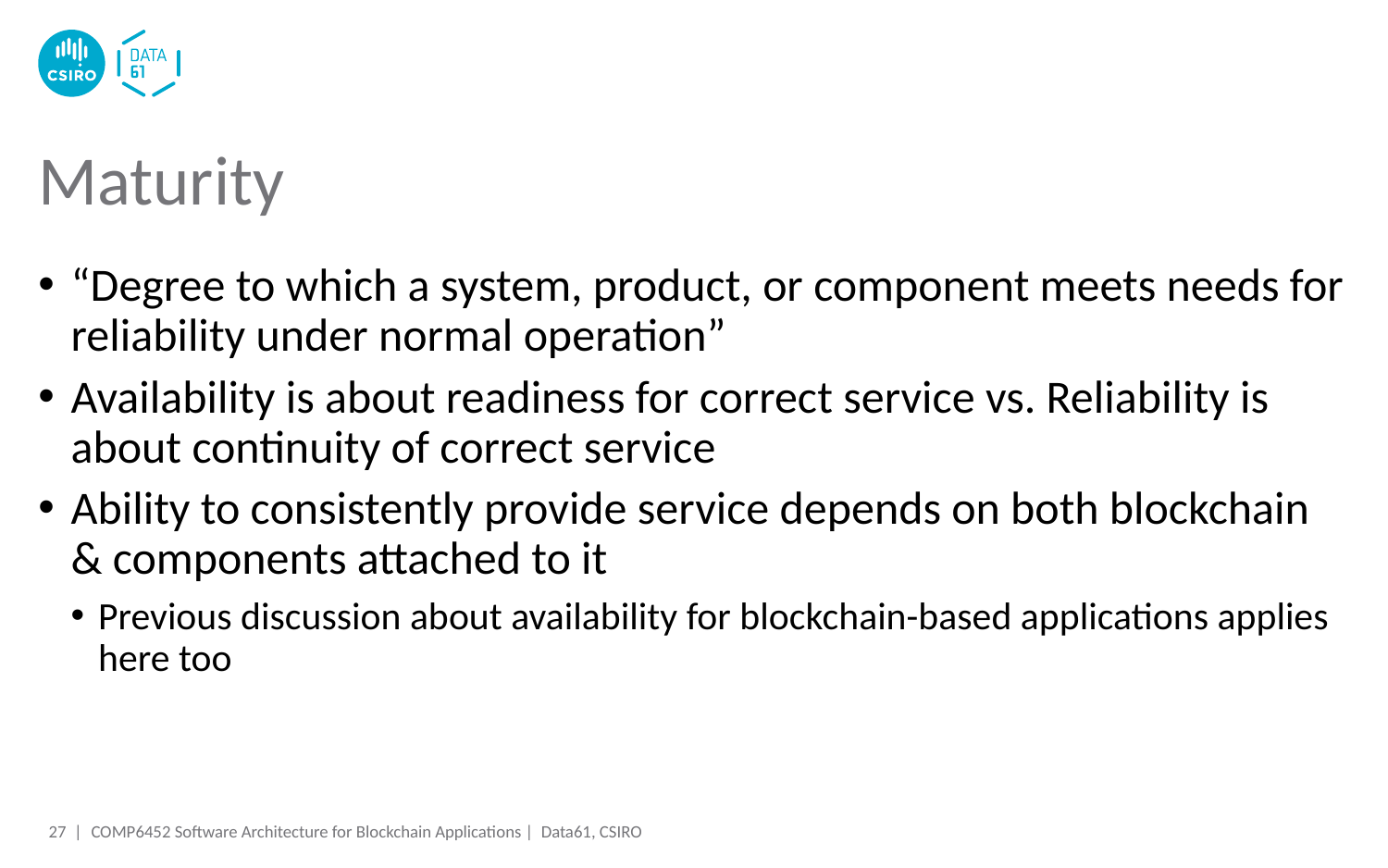

# Maturity
“Degree to which a system, product, or component meets needs for reliability under normal operation”
Availability is about readiness for correct service vs. Reliability is about continuity of correct service
Ability to consistently provide service depends on both blockchain & components attached to it
Previous discussion about availability for blockchain-based applications applies here too
27  |
COMP6452 Software Architecture for Blockchain Applications |  Data61, CSIRO